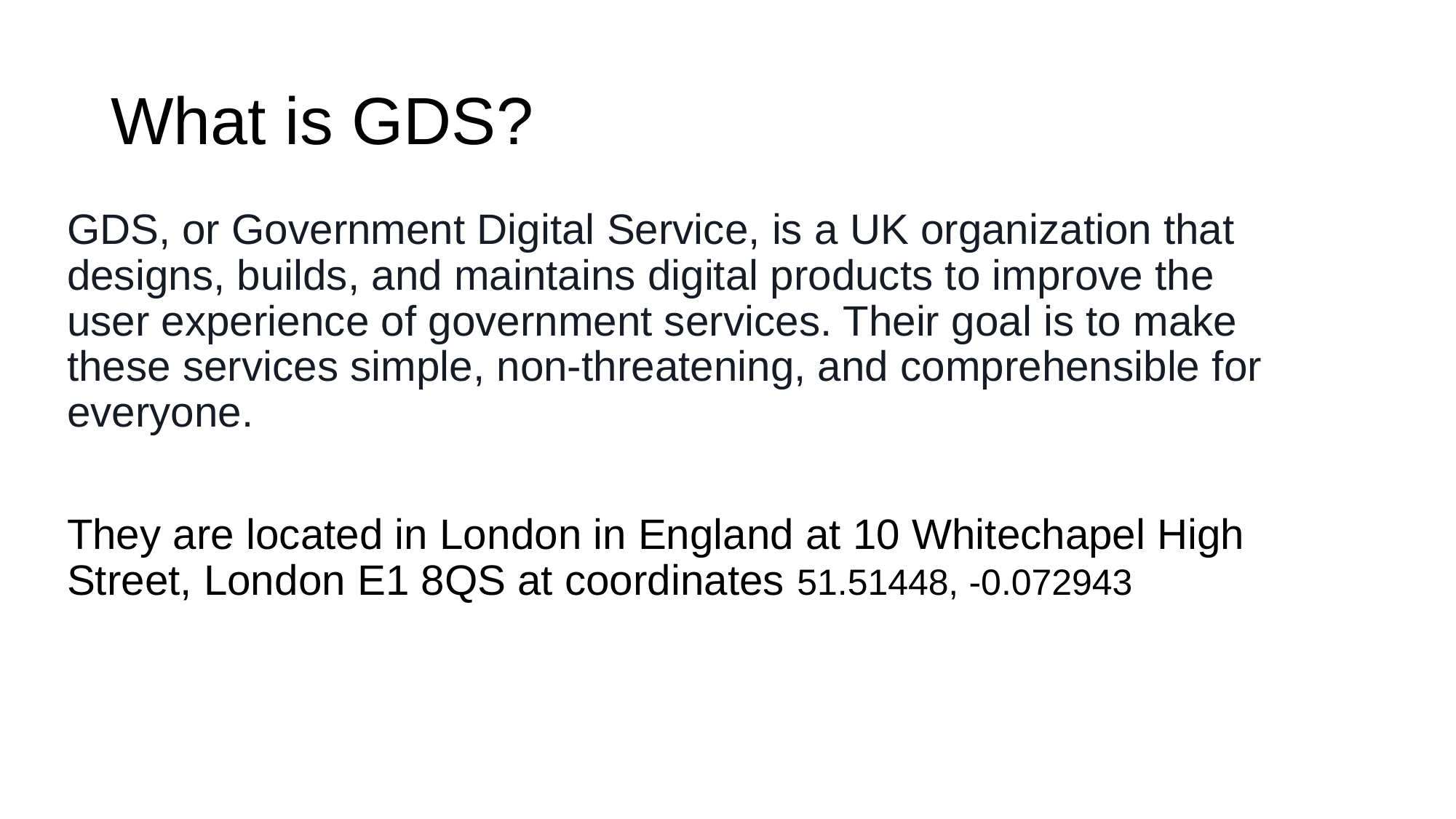

# What is GDS?
GDS, or Government Digital Service, is a UK organization that designs, builds, and maintains digital products to improve the user experience of government services. Their goal is to make these services simple, non-threatening, and comprehensible for everyone.

They are located in London in England at 10 Whitechapel High Street, London E1 8QS at coordinates 51.51448, -0.072943